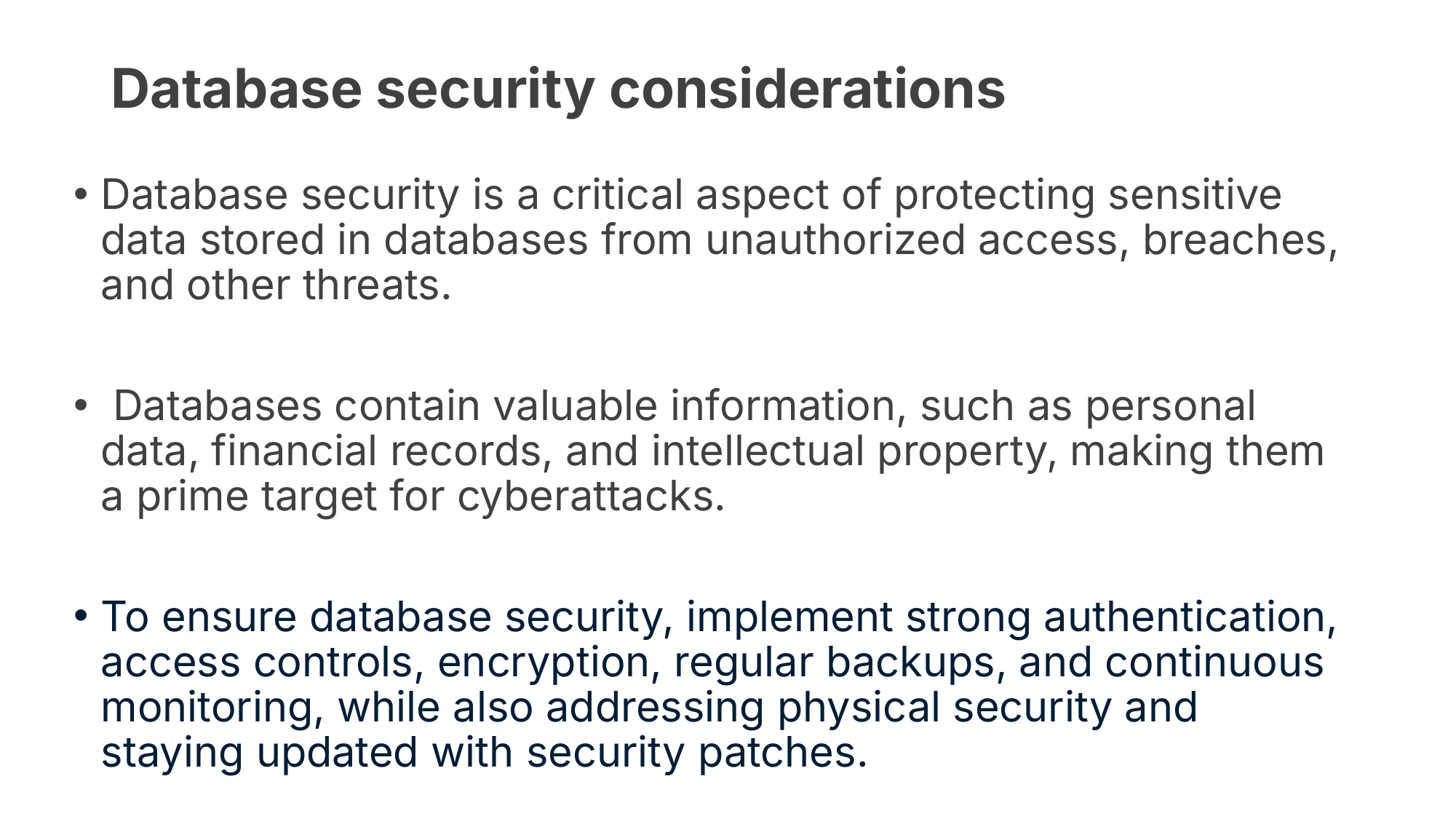

# Database security considerations
Database security is a critical aspect of protecting sensitive data stored in databases from unauthorized access, breaches, and other threats.

 Databases contain valuable information, such as personal data, financial records, and intellectual property, making them a prime target for cyberattacks.

To ensure database security, implement strong authentication, access controls, encryption, regular backups, and continuous monitoring, while also addressing physical security and staying updated with security patches.